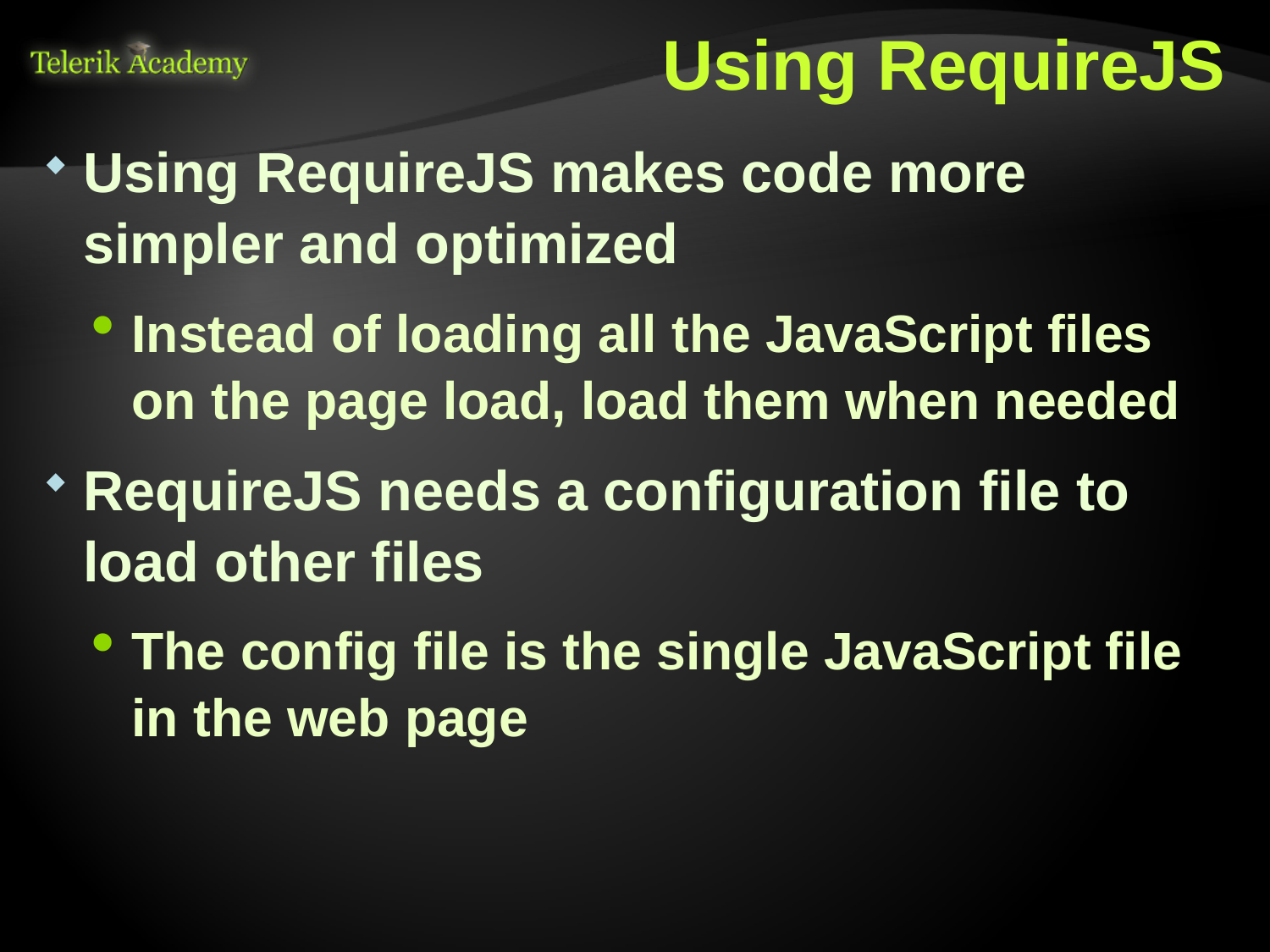

# Using RequireJS
Using RequireJS makes code more simpler and optimized
Instead of loading all the JavaScript files on the page load, load them when needed
RequireJS needs a configuration file to load other files
The config file is the single JavaScript file in the web page